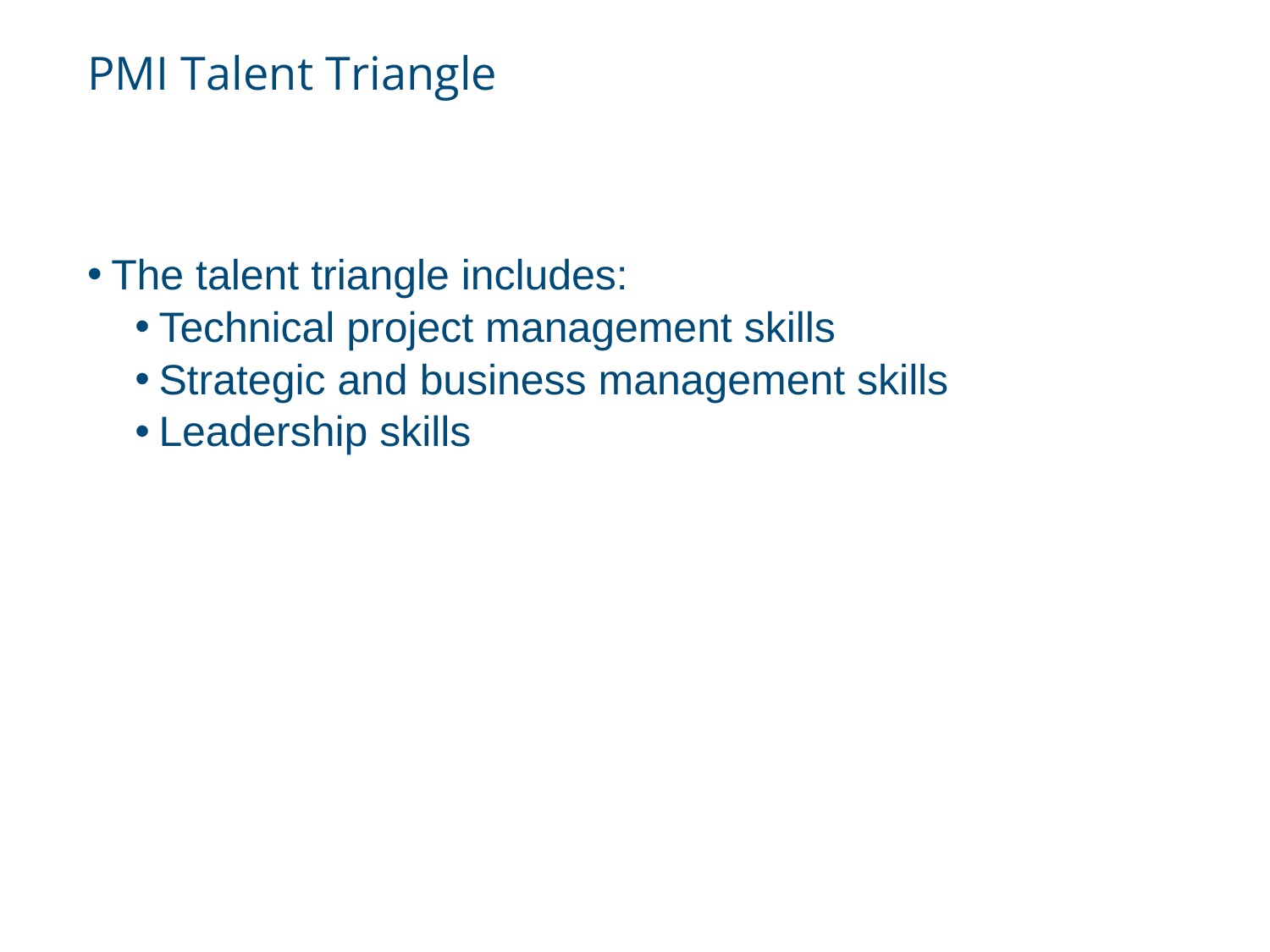

# PMI Talent Triangle
The talent triangle includes:
Technical project management skills
Strategic and business management skills
Leadership skills